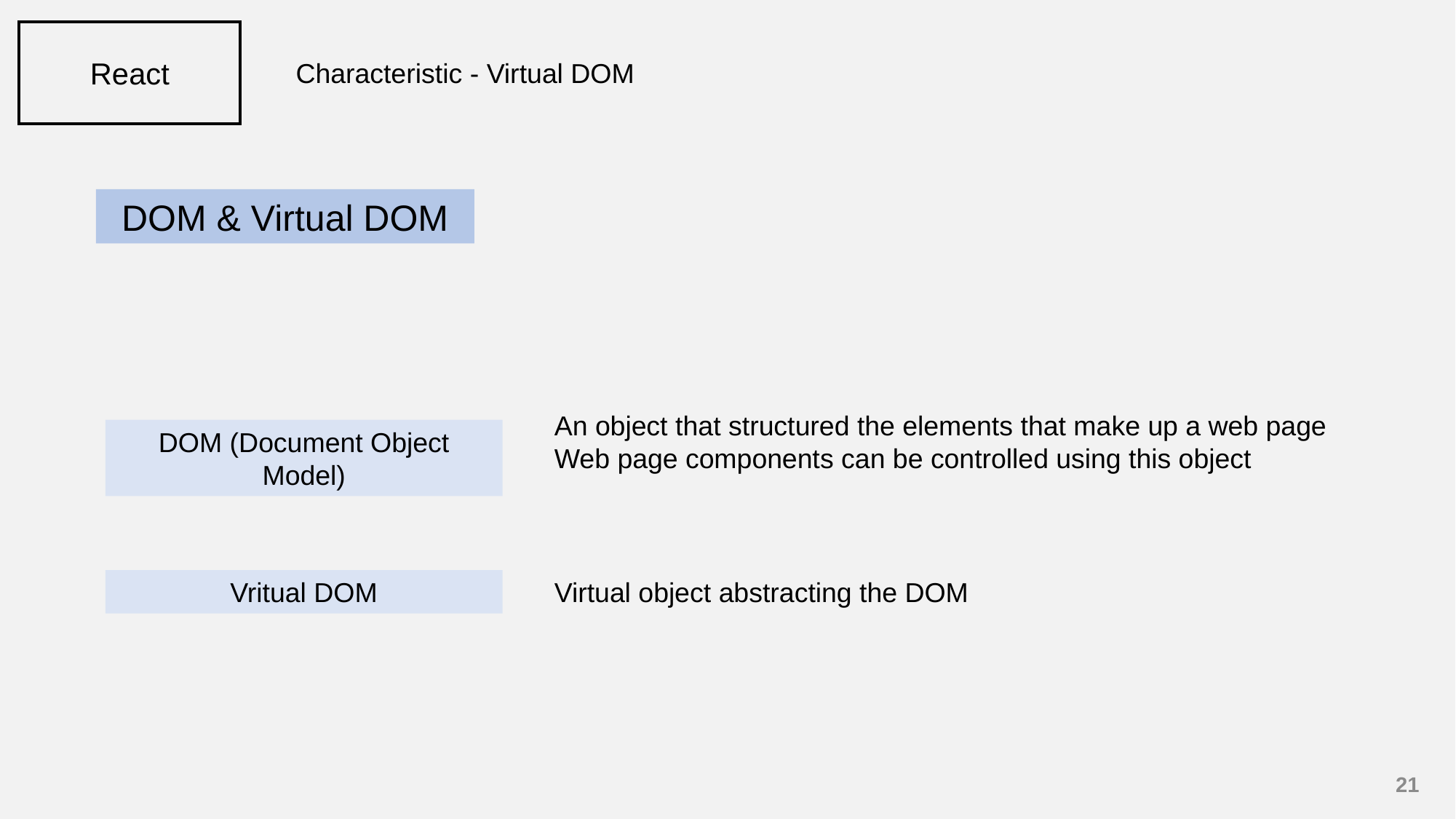

React
Characteristic - Virtual DOM
DOM & Virtual DOM
An object that structured the elements that make up a web page
Web page components can be controlled using this object
DOM (Document Object Model)
Vritual DOM
Virtual object abstracting the DOM
21